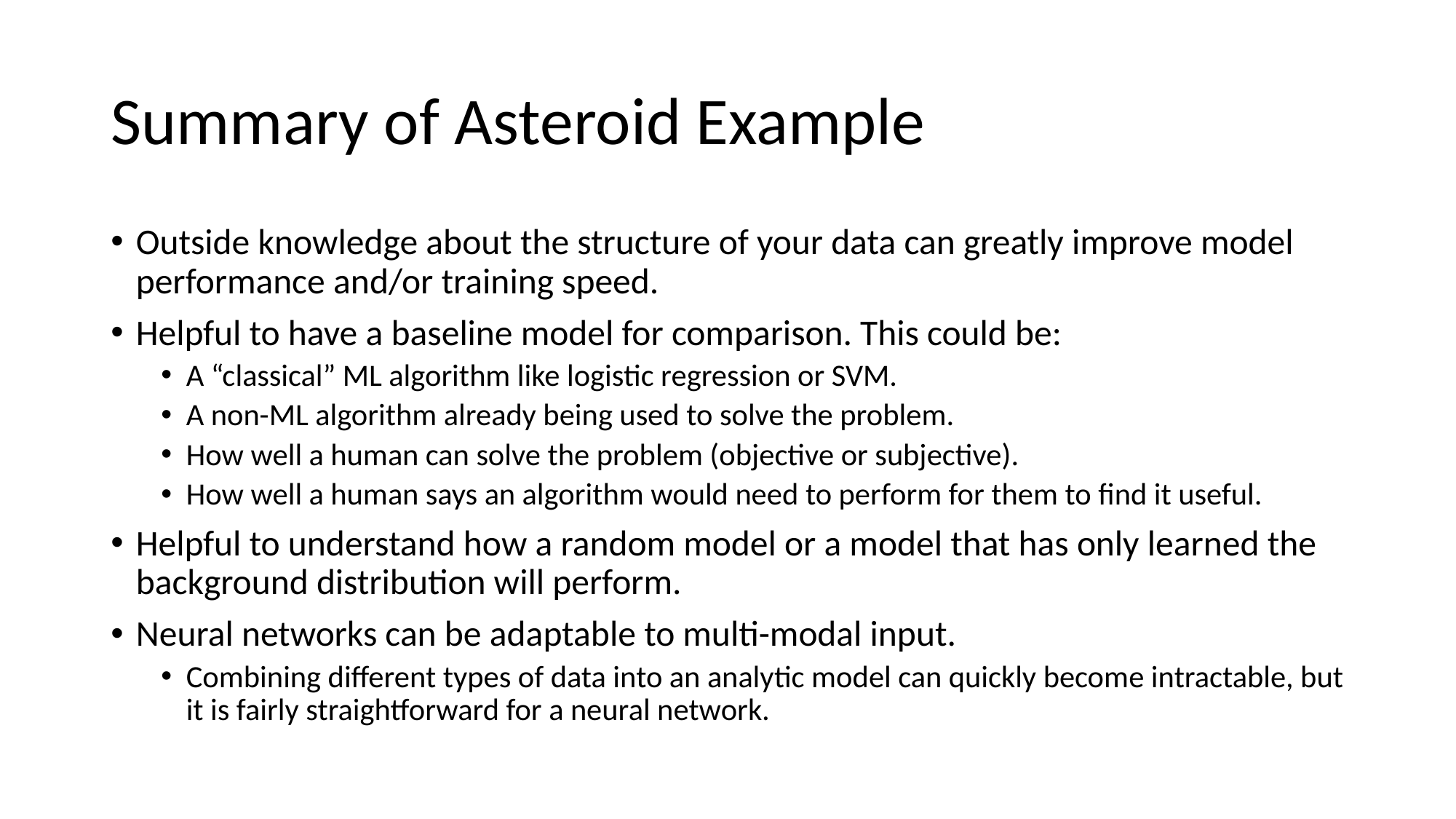

# Summary of Asteroid Example
Outside knowledge about the structure of your data can greatly improve model performance and/or training speed.
Helpful to have a baseline model for comparison. This could be:
A “classical” ML algorithm like logistic regression or SVM.
A non-ML algorithm already being used to solve the problem.
How well a human can solve the problem (objective or subjective).
How well a human says an algorithm would need to perform for them to find it useful.
Helpful to understand how a random model or a model that has only learned the background distribution will perform.
Neural networks can be adaptable to multi-modal input.
Combining different types of data into an analytic model can quickly become intractable, but it is fairly straightforward for a neural network.